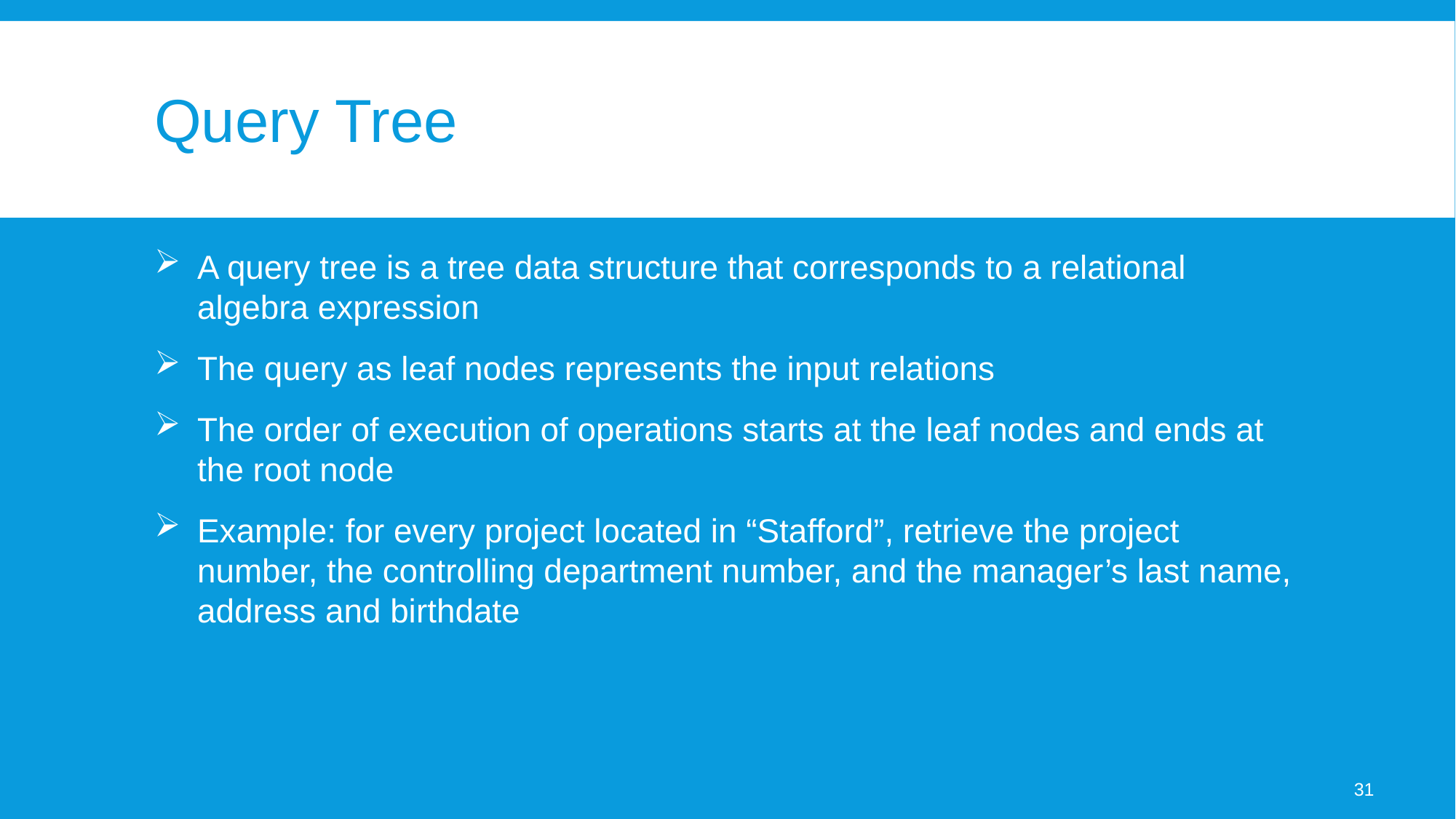

# Query Tree
A query tree is a tree data structure that corresponds to a relational algebra expression
The query as leaf nodes represents the input relations
The order of execution of operations starts at the leaf nodes and ends at the root node
Example: for every project located in “Stafford”, retrieve the project number, the controlling department number, and the manager’s last name, address and birthdate

31